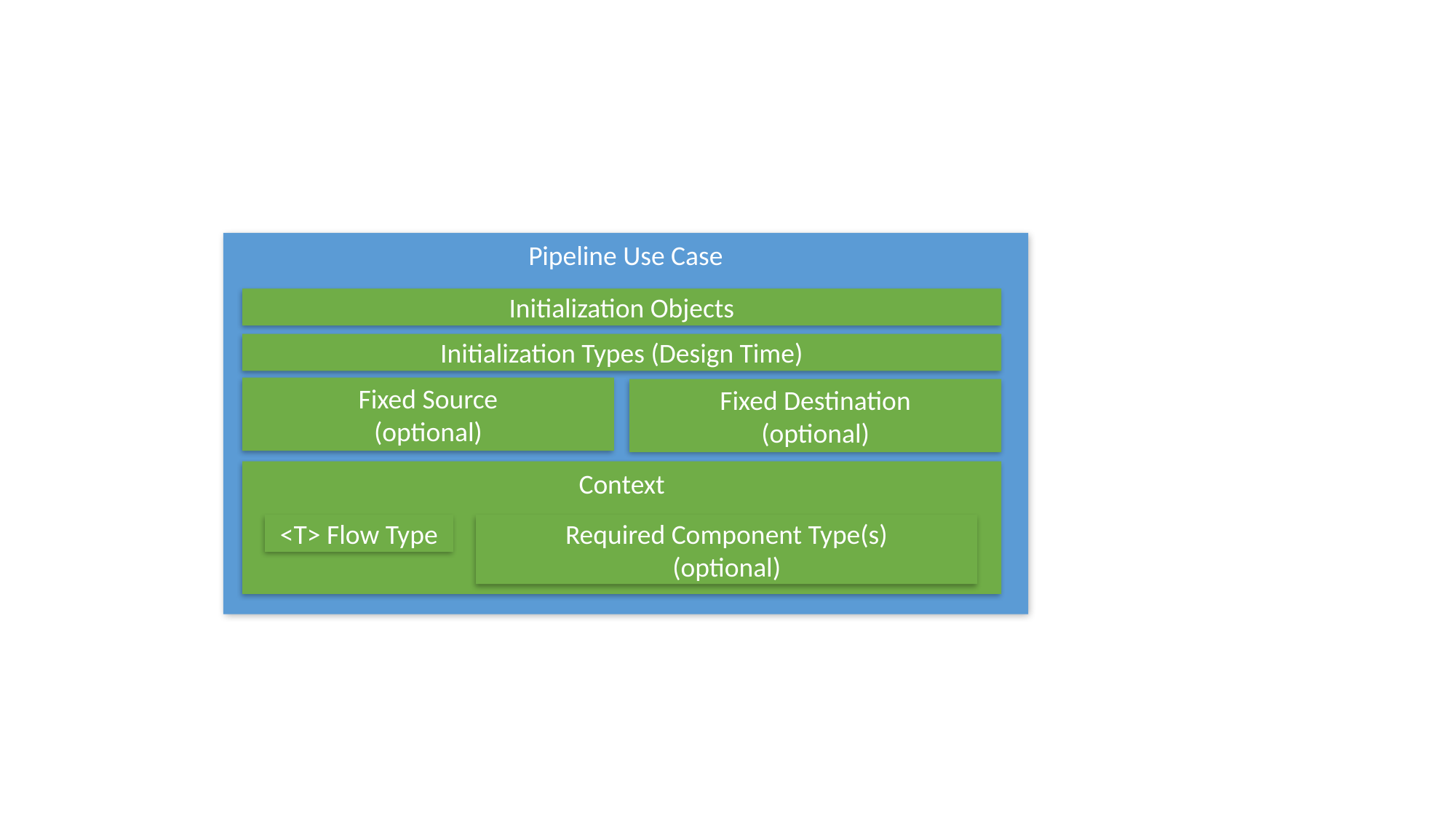

#
Pipeline Use Case
Initialization Objects
Initialization Types (Design Time)
Fixed Source
(optional)
Fixed Destination
(optional)
Context
<T> Flow Type
Required Component Type(s)
(optional)